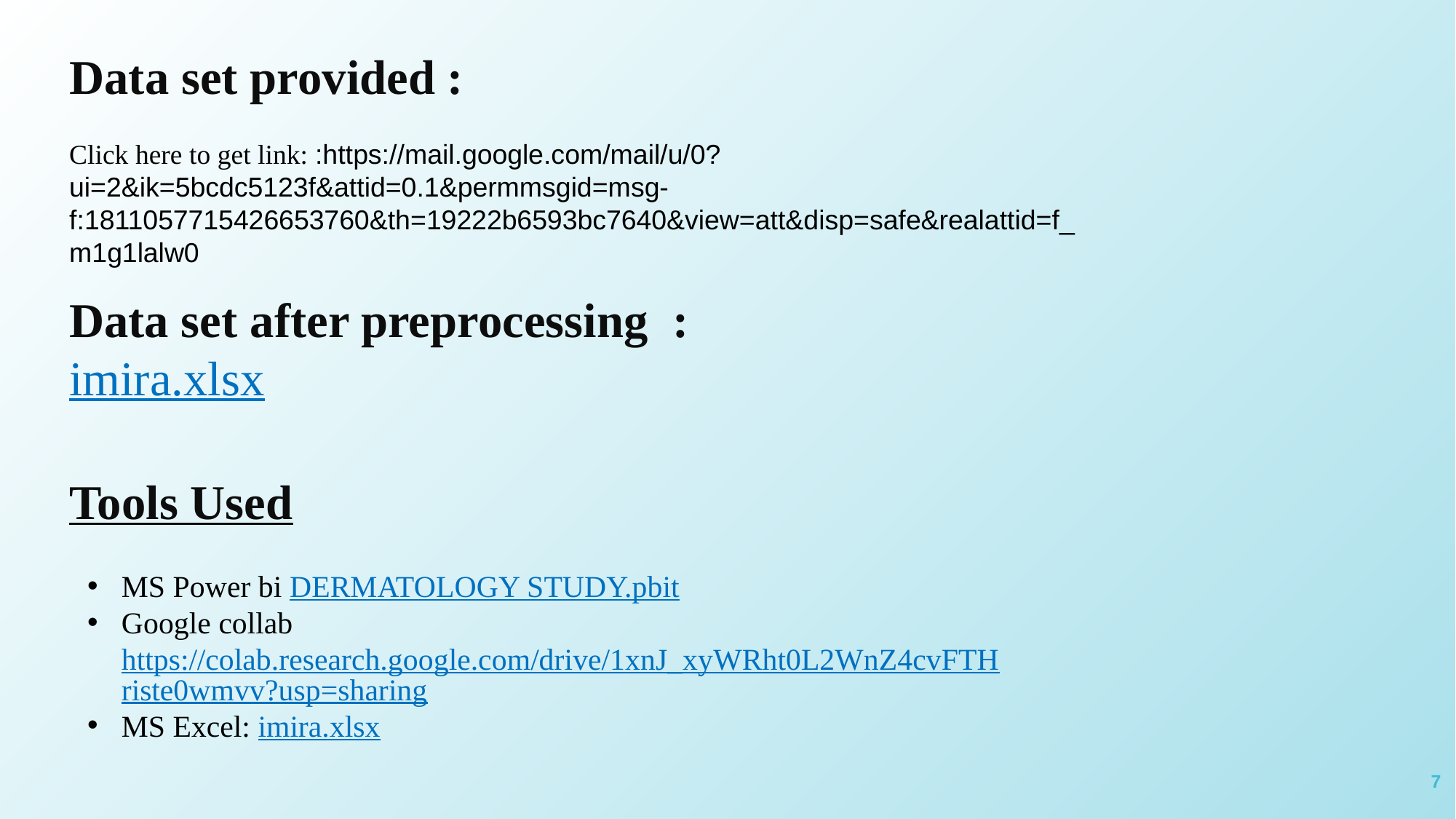

Data set provided :

Click here to get link: :https://mail.google.com/mail/u/0?ui=2&ik=5bcdc5123f&attid=0.1&permmsgid=msg-f:1811057715426653760&th=19222b6593bc7640&view=att&disp=safe&realattid=f_m1g1lalw0

Data set after preprocessing  :
imira.xlsx
Tools Used
MS Power bi DERMATOLOGY STUDY.pbit
Google collabhttps://colab.research.google.com/drive/1xnJ_xyWRht0L2WnZ4cvFTHriste0wmvv?usp=sharing
MS Excel: imira.xlsx
7